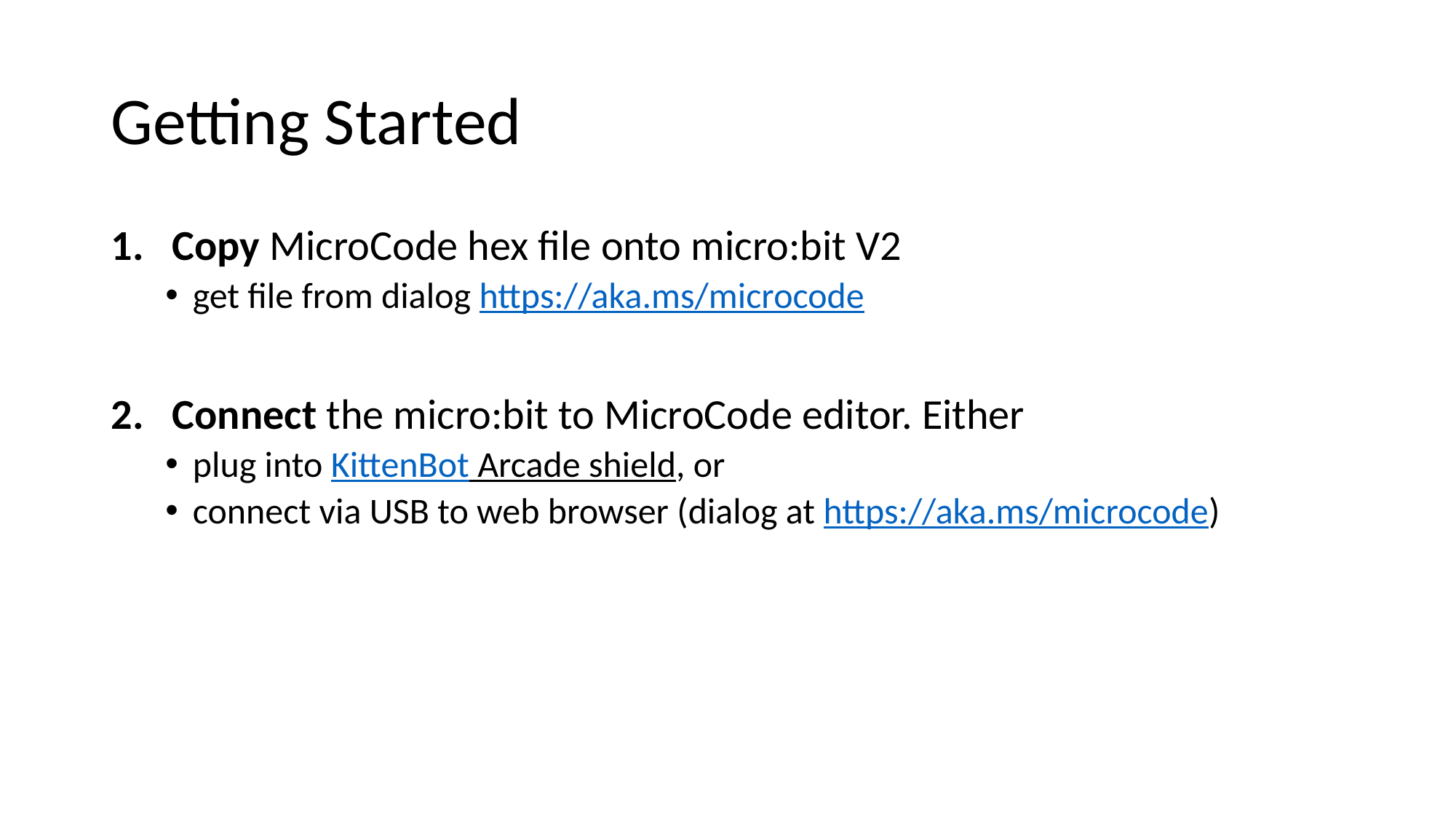

# Getting Started
Copy MicroCode hex file onto micro:bit V2
get file from dialog https://aka.ms/microcode

Connect the micro:bit to MicroCode editor. Either
plug into KittenBot Arcade shield, or
connect via USB to web browser (dialog at https://aka.ms/microcode)